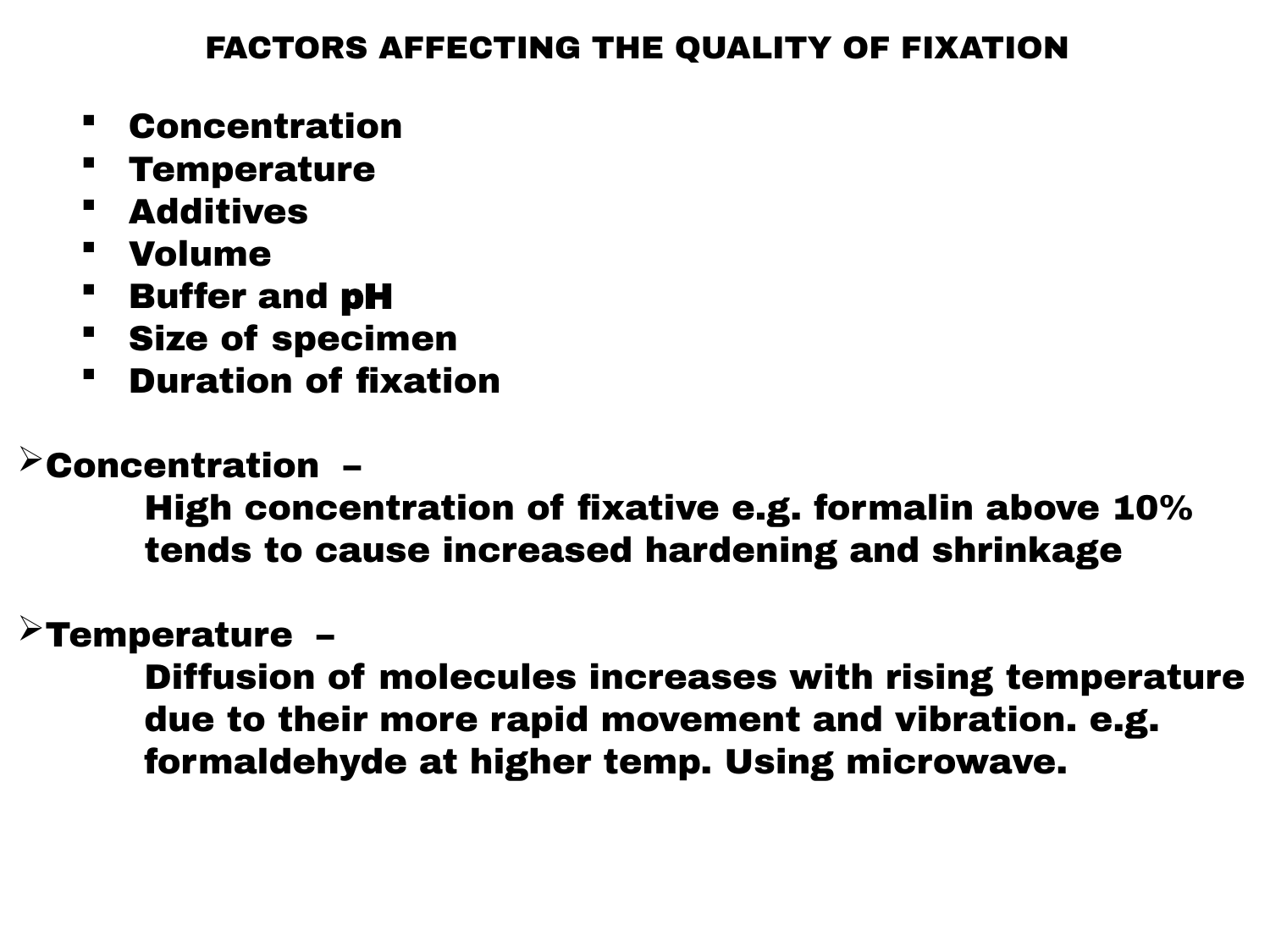

FACTORS AFFECTING THE QUALITY OF FIXATION

Concentration
Temperature
Additives
Volume
Buffer and pH
Size of specimen
Duration of fixation

Concentration  –
High concentration of fixative e.g. formalin above 10% tends to cause increased hardening and shrinkage

Temperature  –
Diffusion of molecules increases with rising temperature due to their more rapid movement and vibration. e.g. formaldehyde at higher temp. Using microwave.